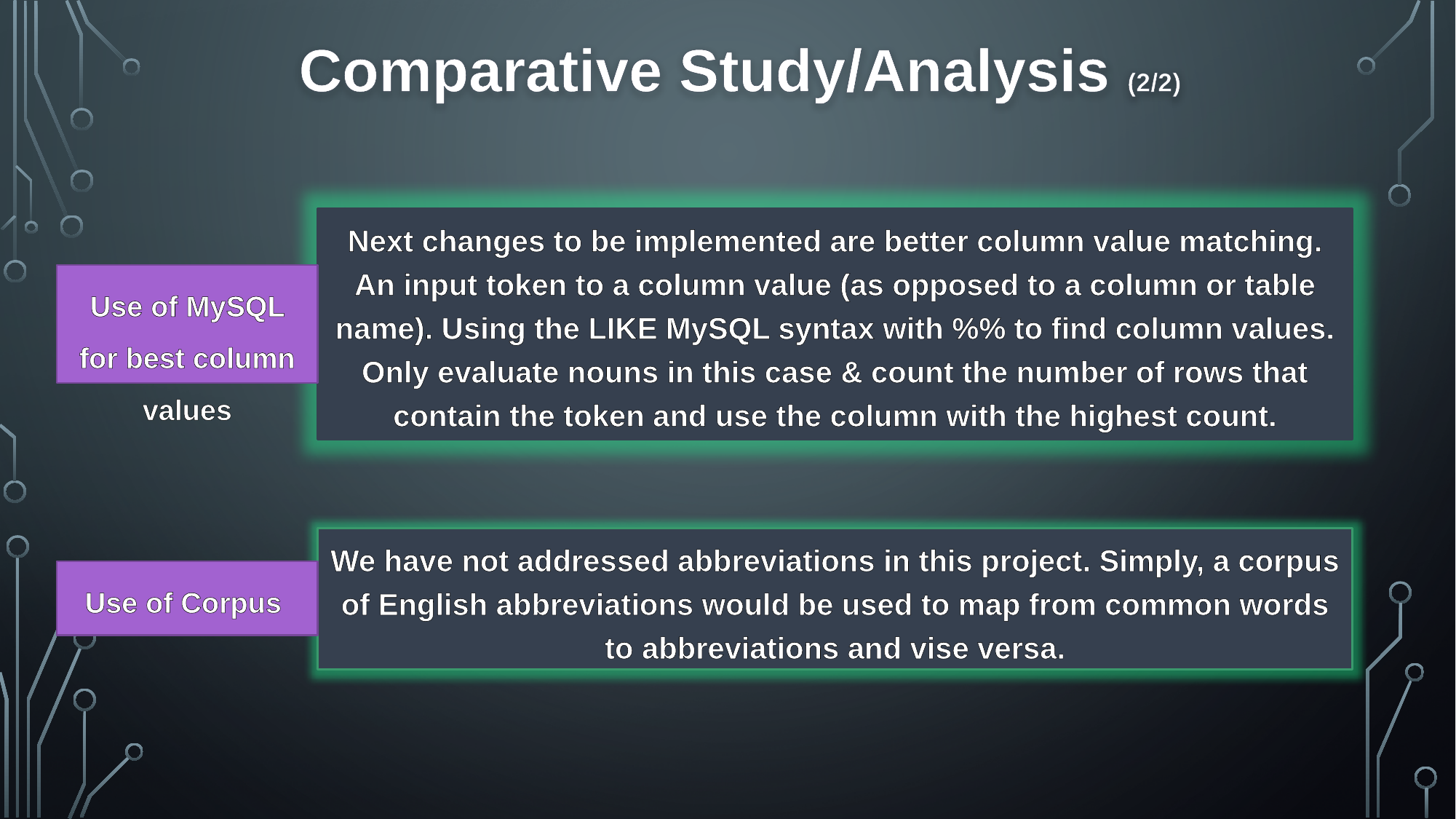

Comparative Study/Analysis (2/2)
Next changes to be implemented are better column value matching. An input token to a column value (as opposed to a column or table name). Using the LIKE MySQL syntax with %% to find column values. Only evaluate nouns in this case & count the number of rows that contain the token and use the column with the highest count.

Use of MySQL for best column values
We have not addressed abbreviations in this project. Simply, a corpus of English abbreviations would be used to map from common words to abbreviations and vise versa.
Use of Corpus